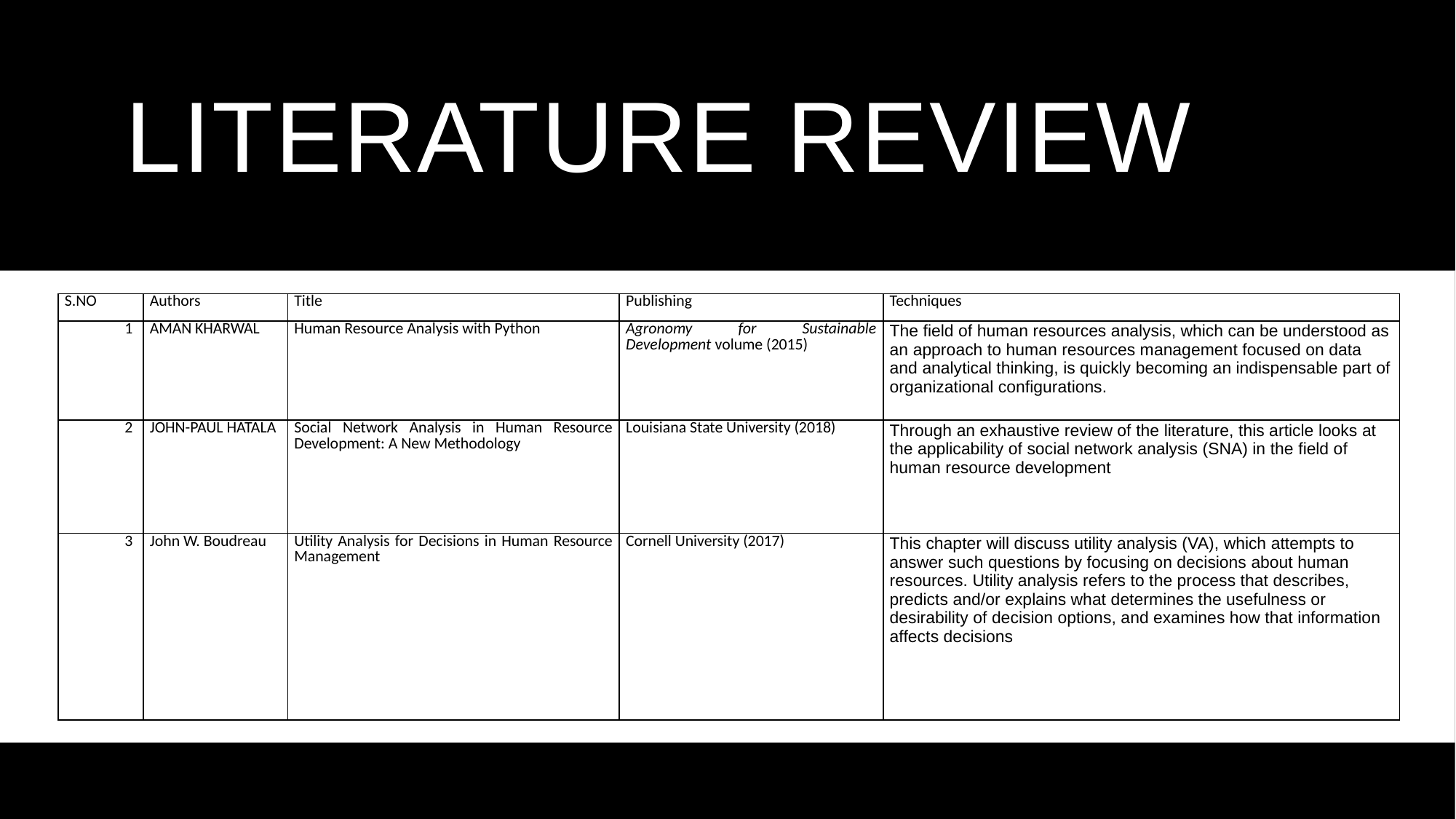

# Literature review

| S.NO | Authors | Title | Publishing | Techniques |
| --- | --- | --- | --- | --- |
| 1 | AMAN KHARWAL | Human Resource Analysis with Python | Agronomy for Sustainable Development volume (2015) | The field of human resources analysis, which can be understood as an approach to human resources management focused on data and analytical thinking, is quickly becoming an indispensable part of organizational configurations. |
| 2 | JOHN-PAUL HATALA | Social Network Analysis in Human Resource Development: A New Methodology | Louisiana State University (2018) | Through an exhaustive review of the literature, this article looks at the applicability of social network analysis (SNA) in the field of human resource development |
| 3 | John W. Boudreau | Utility Analysis for Decisions in Human Resource Management | Cornell University (2017) | This chapter will discuss utility analysis (VA), which attempts to answer such questions by focusing on decisions about human resources. Utility analysis refers to the process that describes, predicts and/or explains what determines the usefulness or desirability of decision options, and examines how that information affects decisions |